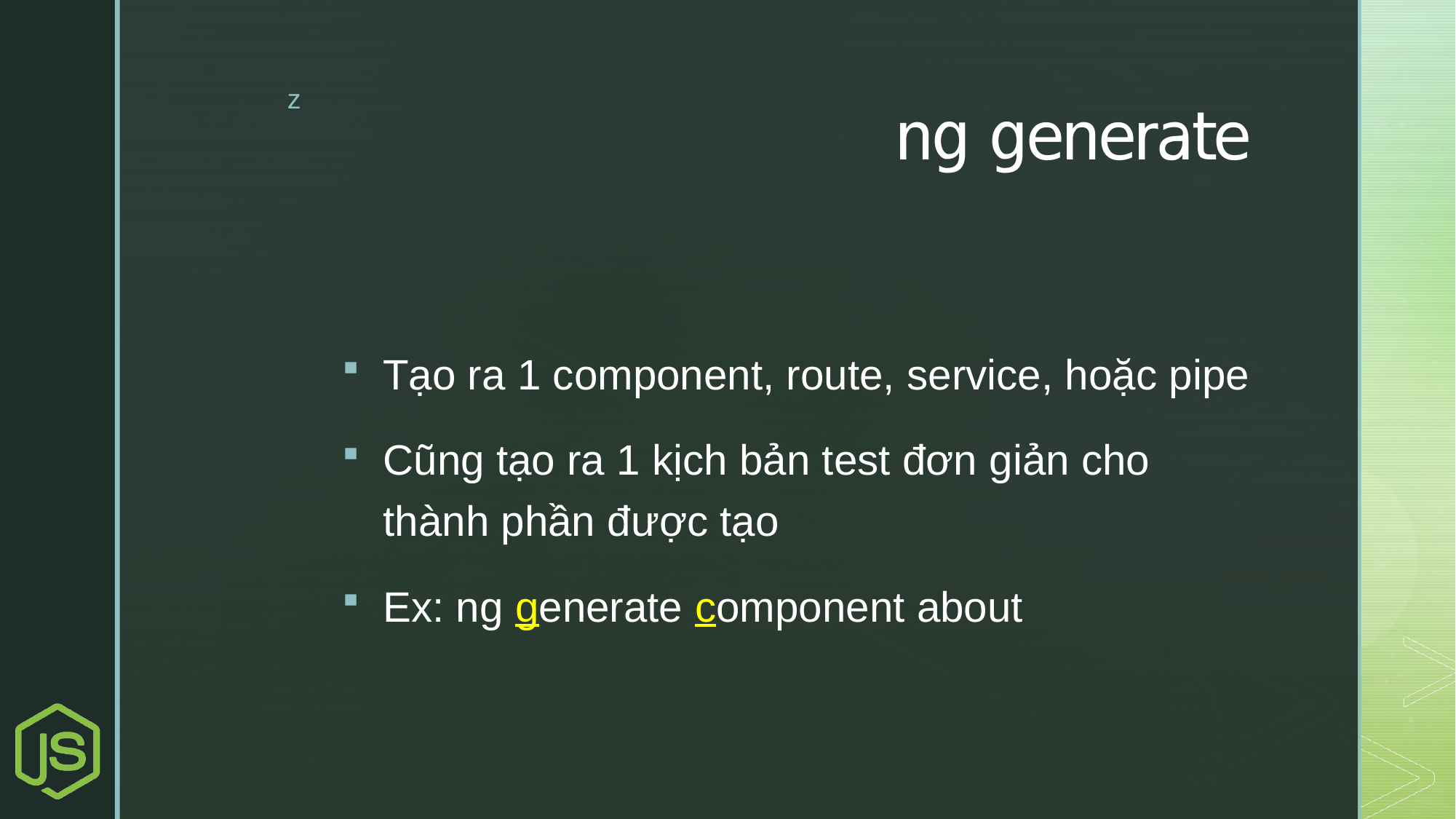

# ng generate
Tạo ra 1 component, route, service, hoặc pipe
Cũng tạo ra 1 kịch bản test đơn giản cho thành phần được tạo
Ex: ng generate component about